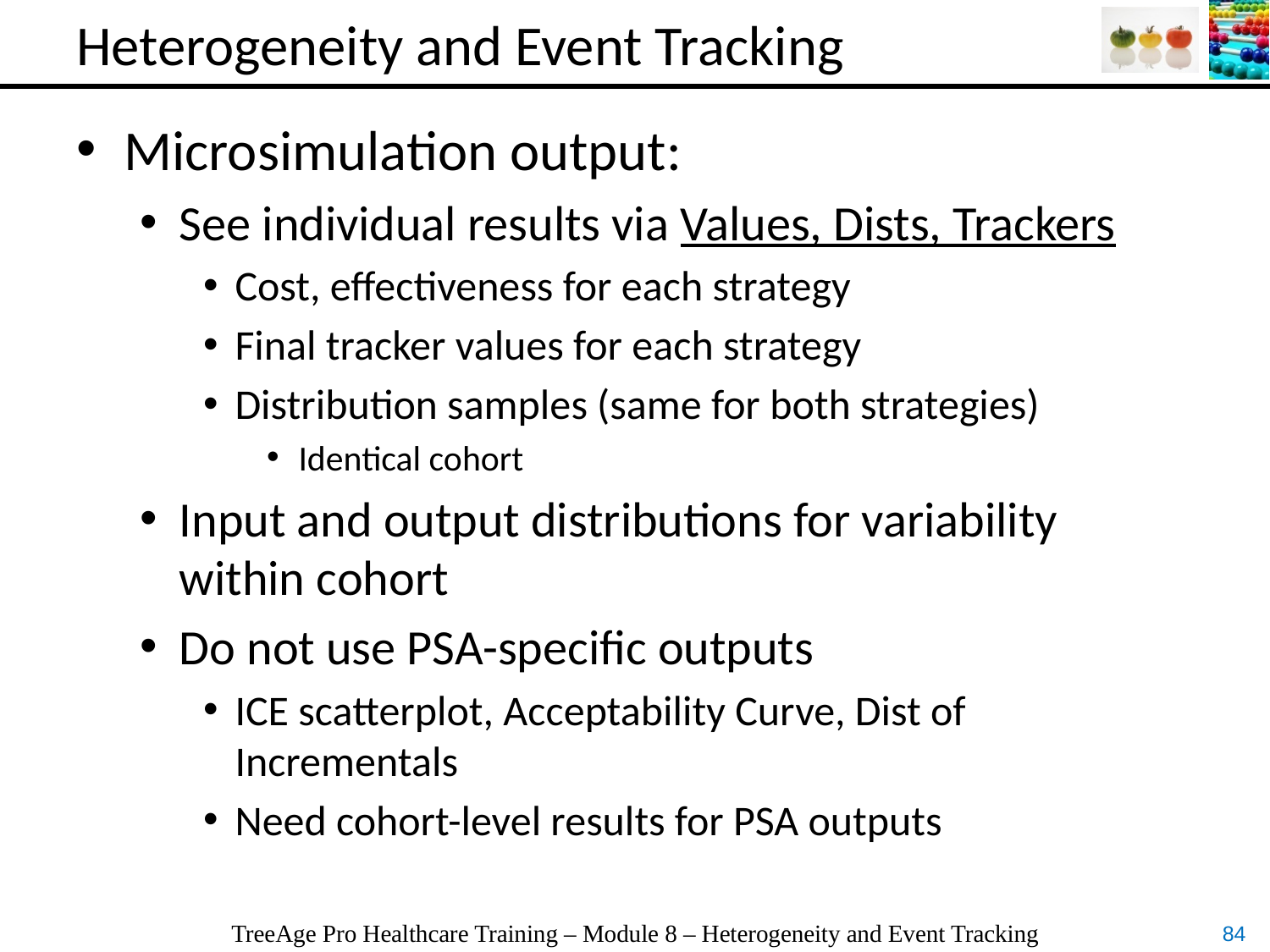

# Heterogeneity and Event Tracking
Microsimulation output:
See individual results via Values, Dists, Trackers
Cost, effectiveness for each strategy
Final tracker values for each strategy
Distribution samples (same for both strategies)
Identical cohort
Input and output distributions for variability within cohort
Do not use PSA-specific outputs
ICE scatterplot, Acceptability Curve, Dist of Incrementals
Need cohort-level results for PSA outputs
TreeAge Pro Healthcare Training – Module 8 – Heterogeneity and Event Tracking